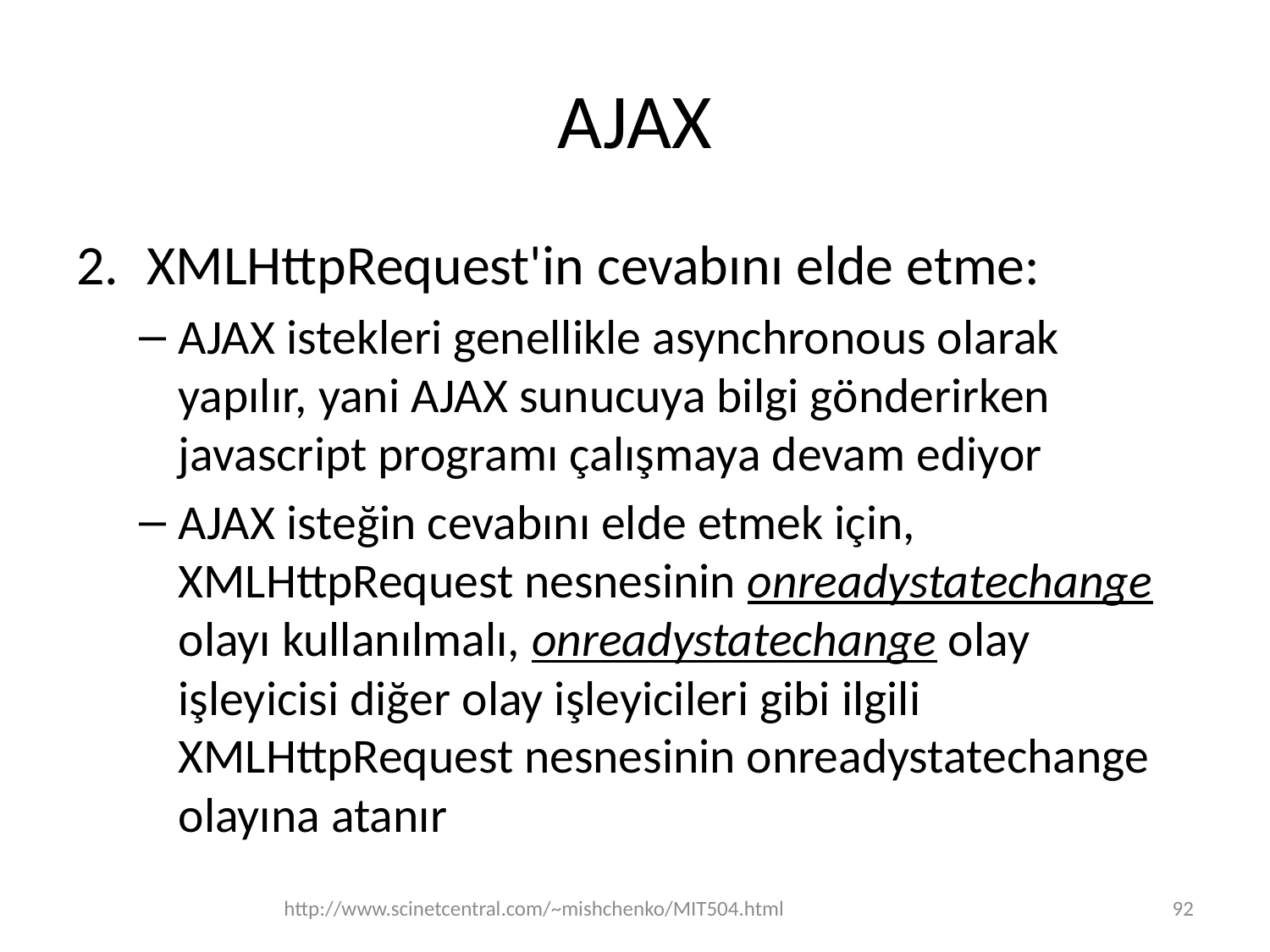

# AJAX
XMLHttpRequest'in cevabını elde etme:
AJAX istekleri genellikle asynchronous olarak yapılır, yani AJAX sunucuya bilgi gönderirken javascript programı çalışmaya devam ediyor
AJAX isteğin cevabını elde etmek için, XMLHttpRequest nesnesinin onreadystatechange olayı kullanılmalı, onreadystatechange olay işleyicisi diğer olay işleyicileri gibi ilgili XMLHttpRequest nesnesinin onreadystatechange olayına atanır

http://www.scinetcentral.com/~mishchenko/MIT504.html
92